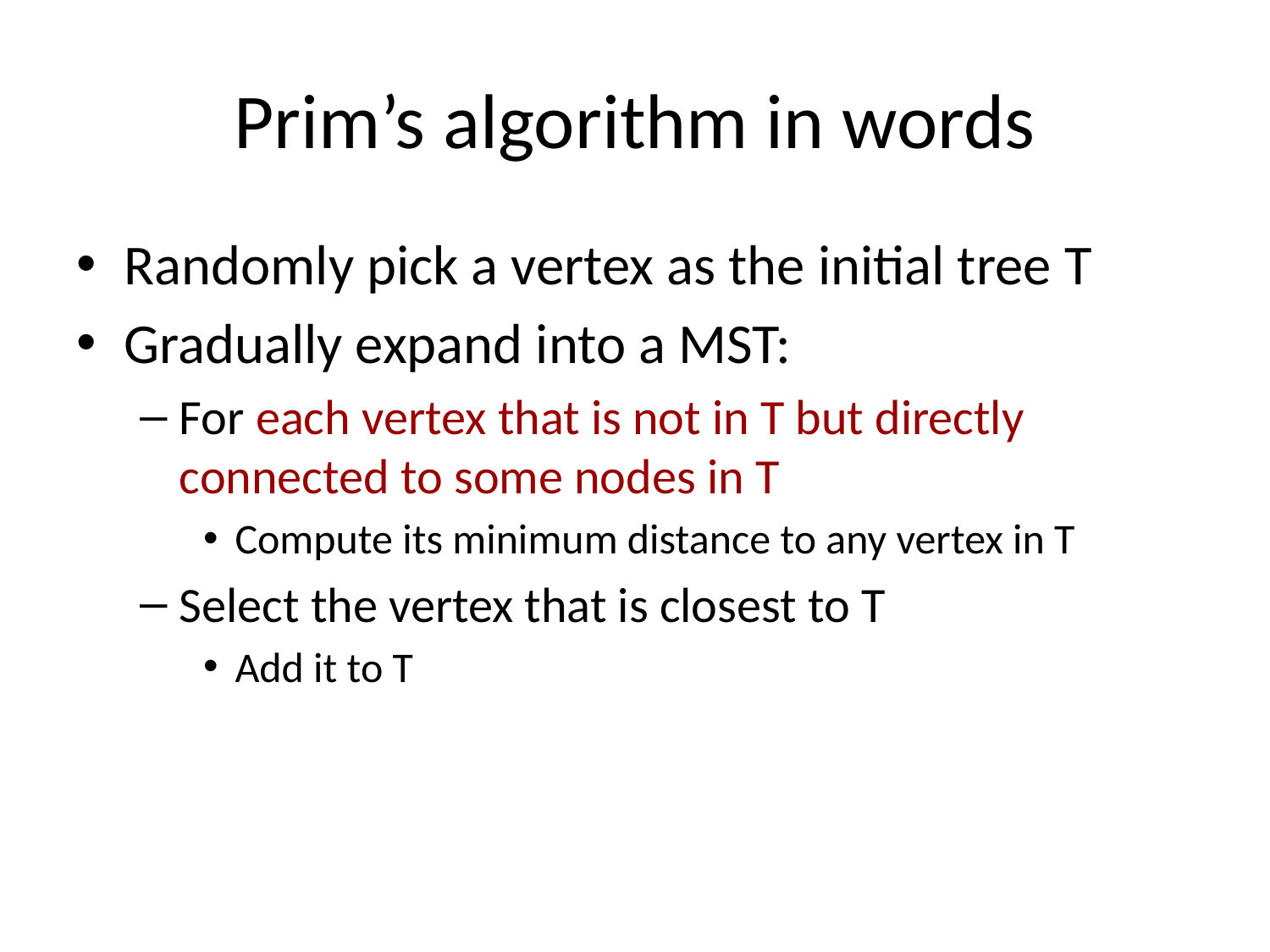

# Prim’s algorithm in words
Randomly pick a vertex as the initial tree T
Gradually expand into a MST:
For each vertex that is not in T but directly connected to some nodes in T
Compute its minimum distance to any vertex in T
Select the vertex that is closest to T
Add it to T